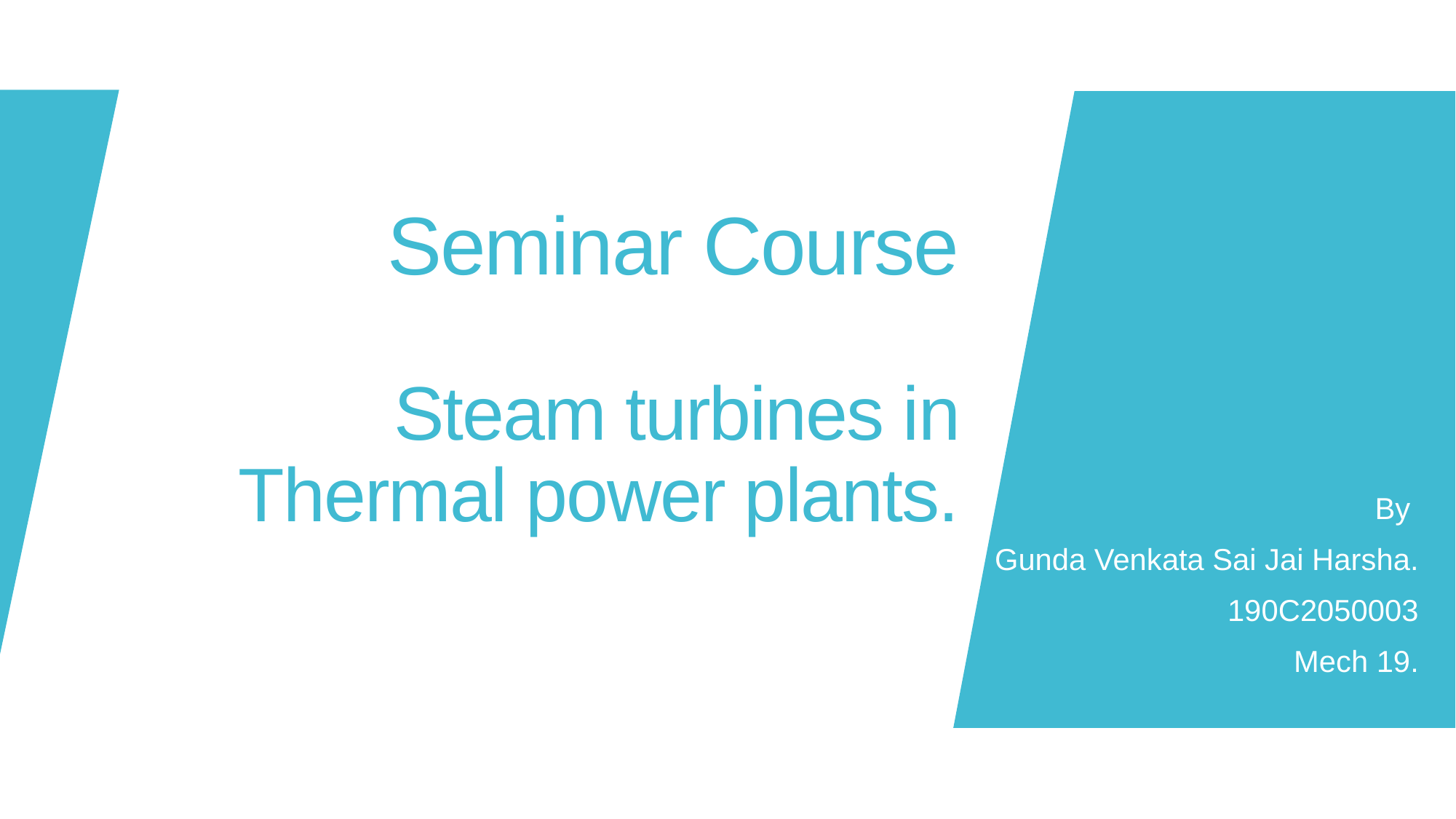

# Seminar Course Steam turbines in Thermal power plants.
By
Gunda Venkata Sai Jai Harsha.
190C2050003
Mech 19.